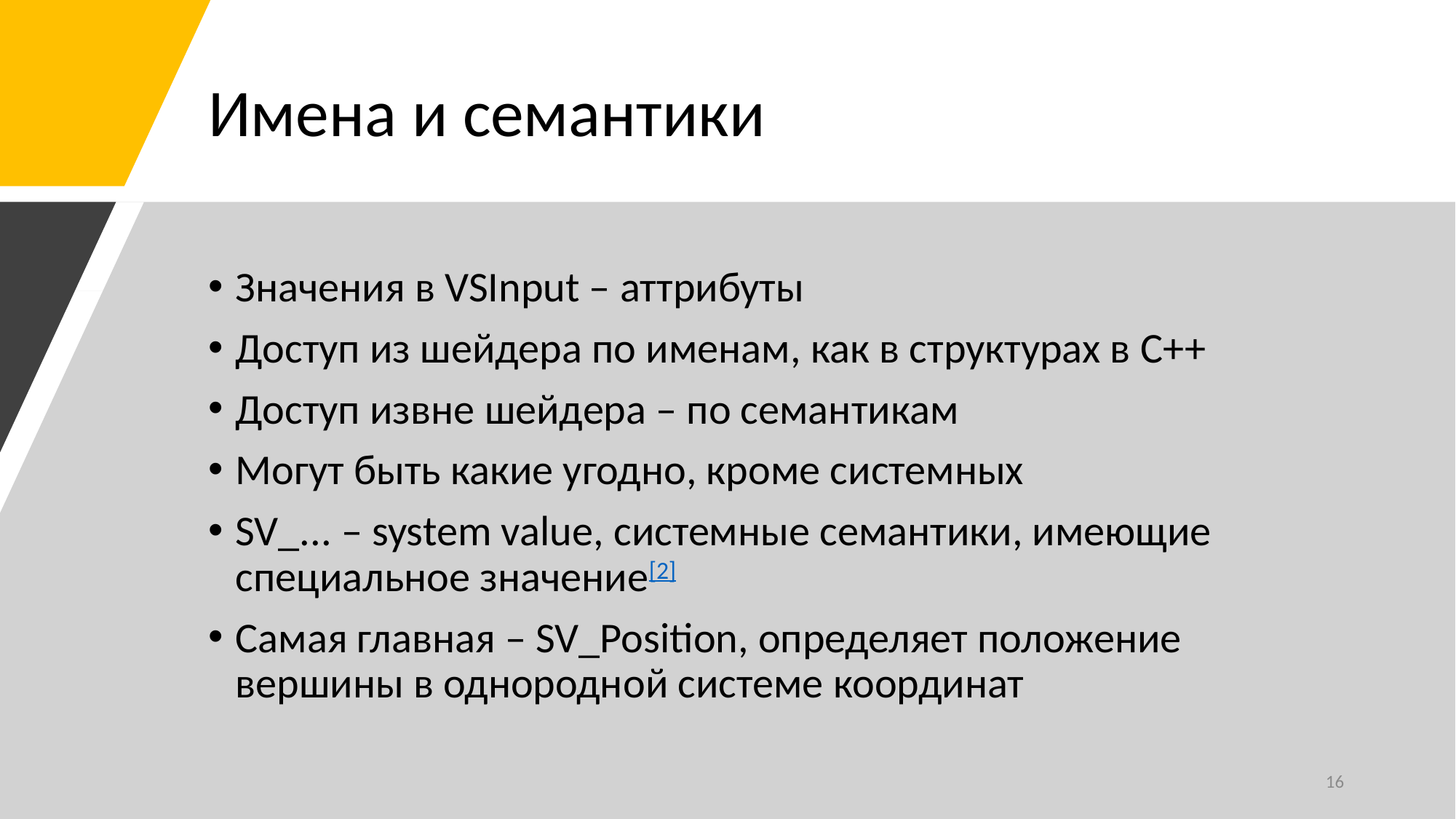

# Имена и семантики

Значения в VSInput – аттрибуты
Доступ из шейдера по именам, как в структурах в C++
Доступ извне шейдера – по семантикам
Могут быть какие угодно, кроме системных
SV_... – system value, системные семантики, имеющие специальное значение[2]
Самая главная – SV_Position, определяет положение вершины в однородной системе координат
16